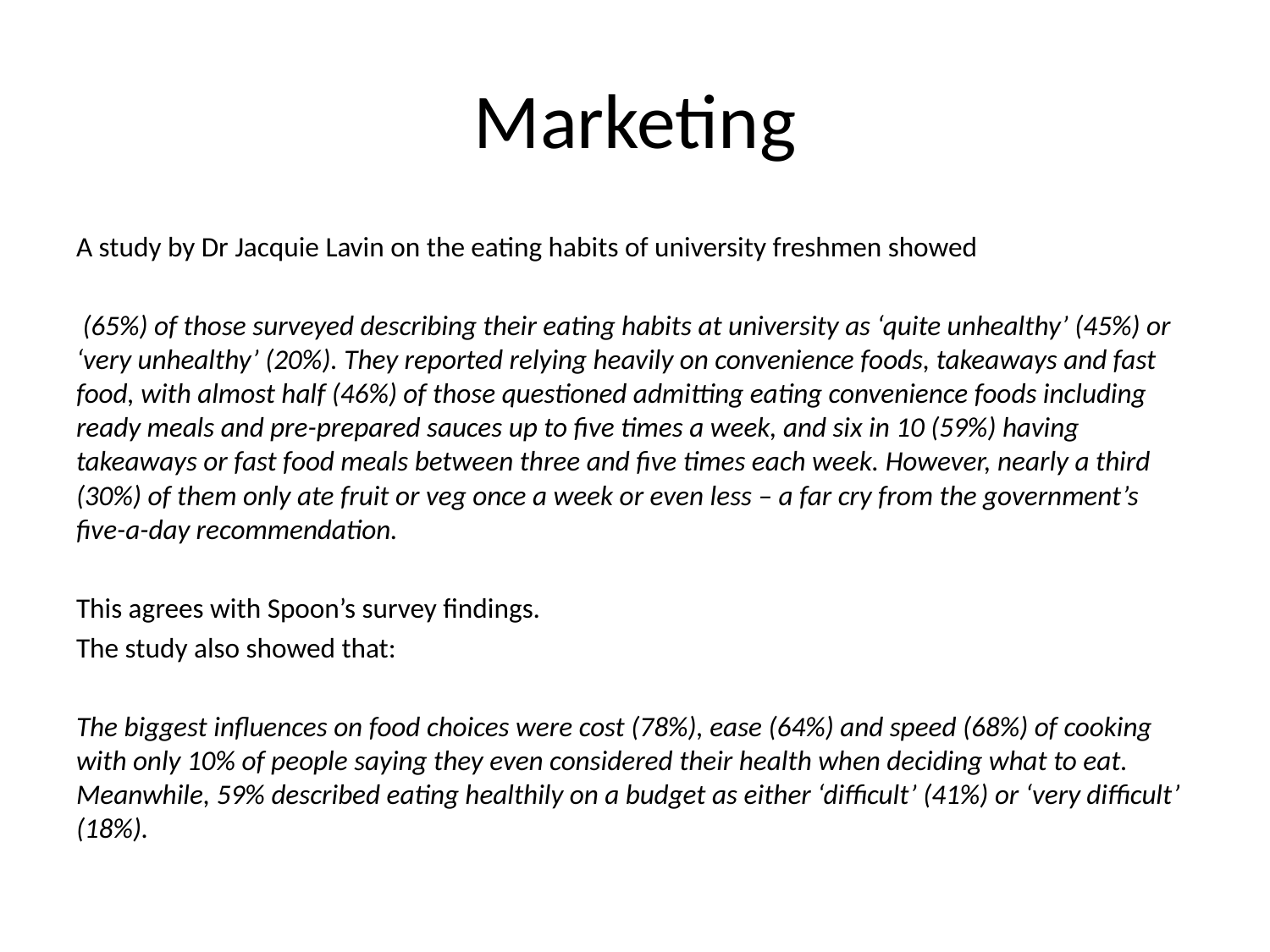

# Marketing
A study by Dr Jacquie Lavin on the eating habits of university freshmen showed

 (65%) of those surveyed describing their eating habits at university as ‘quite unhealthy’ (45%) or ‘very unhealthy’ (20%). They reported relying heavily on convenience foods, takeaways and fast food, with almost half (46%) of those questioned admitting eating convenience foods including ready meals and pre-prepared sauces up to five times a week, and six in 10 (59%) having takeaways or fast food meals between three and five times each week. However, nearly a third (30%) of them only ate fruit or veg once a week or even less – a far cry from the government’s five-a-day recommendation.

This agrees with Spoon’s survey findings.
The study also showed that:

The biggest influences on food choices were cost (78%), ease (64%) and speed (68%) of cooking with only 10% of people saying they even considered their health when deciding what to eat. Meanwhile, 59% described eating healthily on a budget as either ‘difficult’ (41%) or ‘very difficult’ (18%).